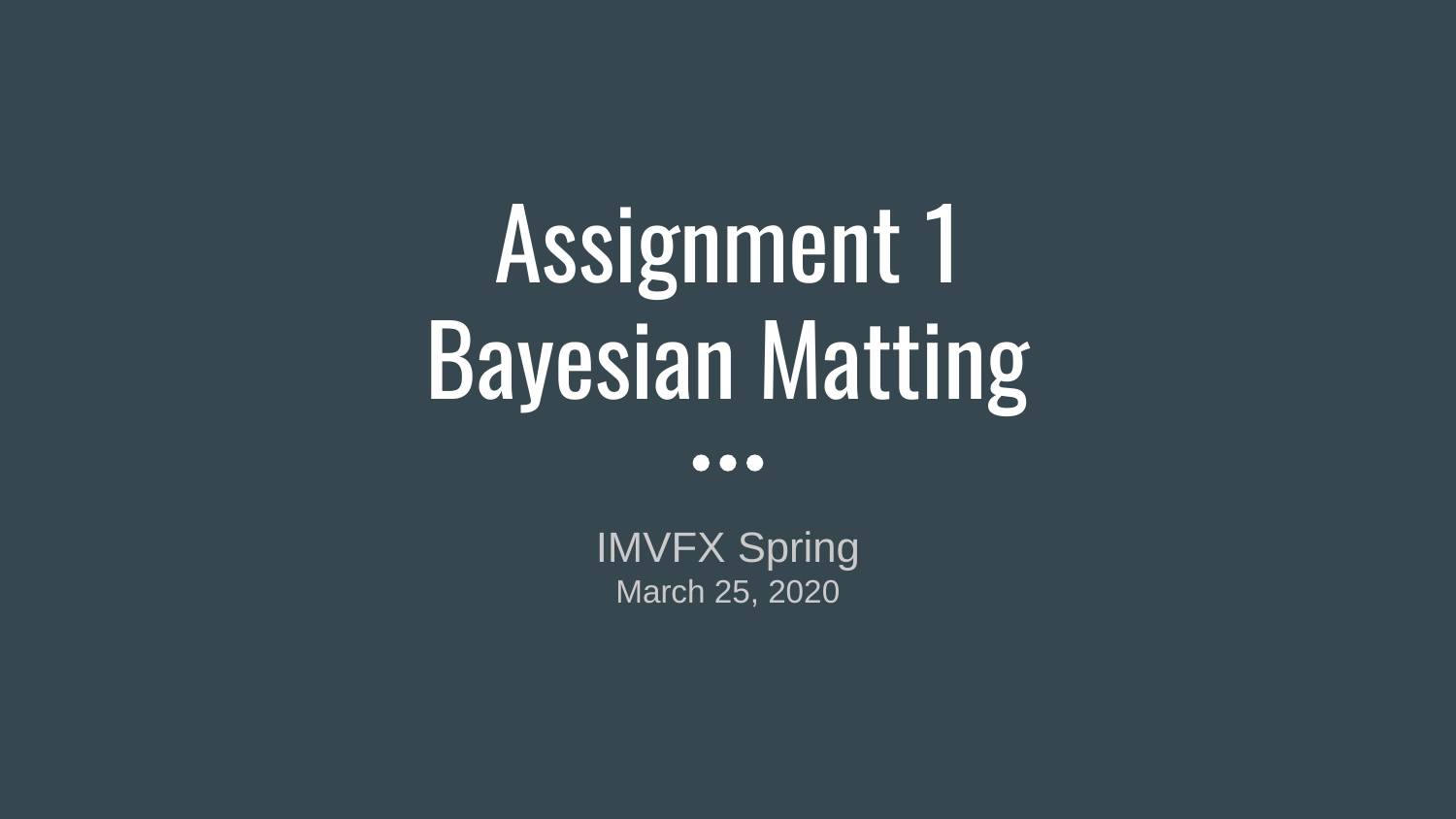

# Assignment 1
Bayesian Matting
IMVFX Spring
March 25, 2020